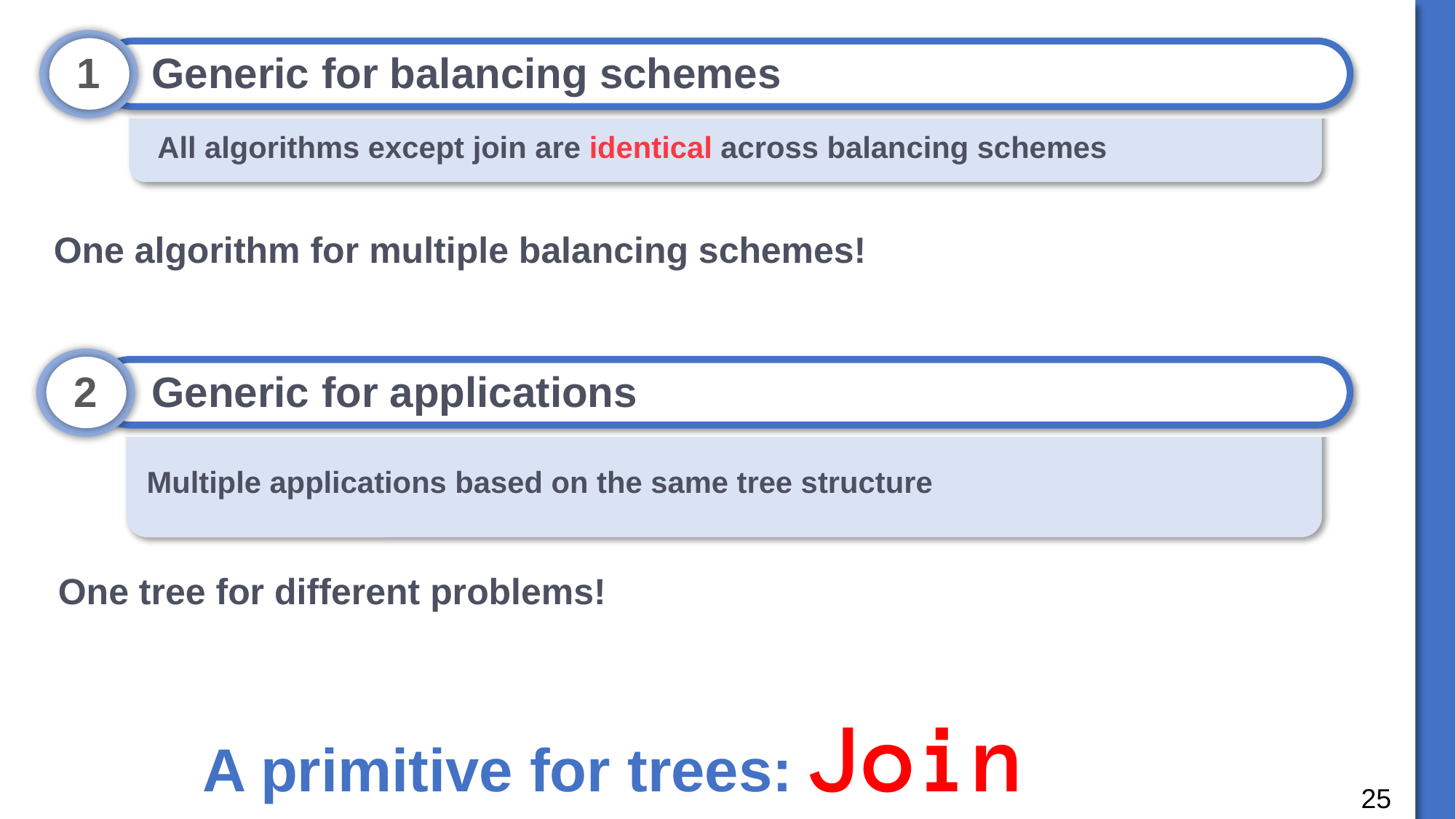

1

Genericlfor balancing schemes

All algorithms except join are identical across balancing schemes
One algorithm for multiple balancing schemes!

2

Genericifor applications

Multiple applications based on the same tree structure
One tree for different problems!
A primitive for trees: Join
25